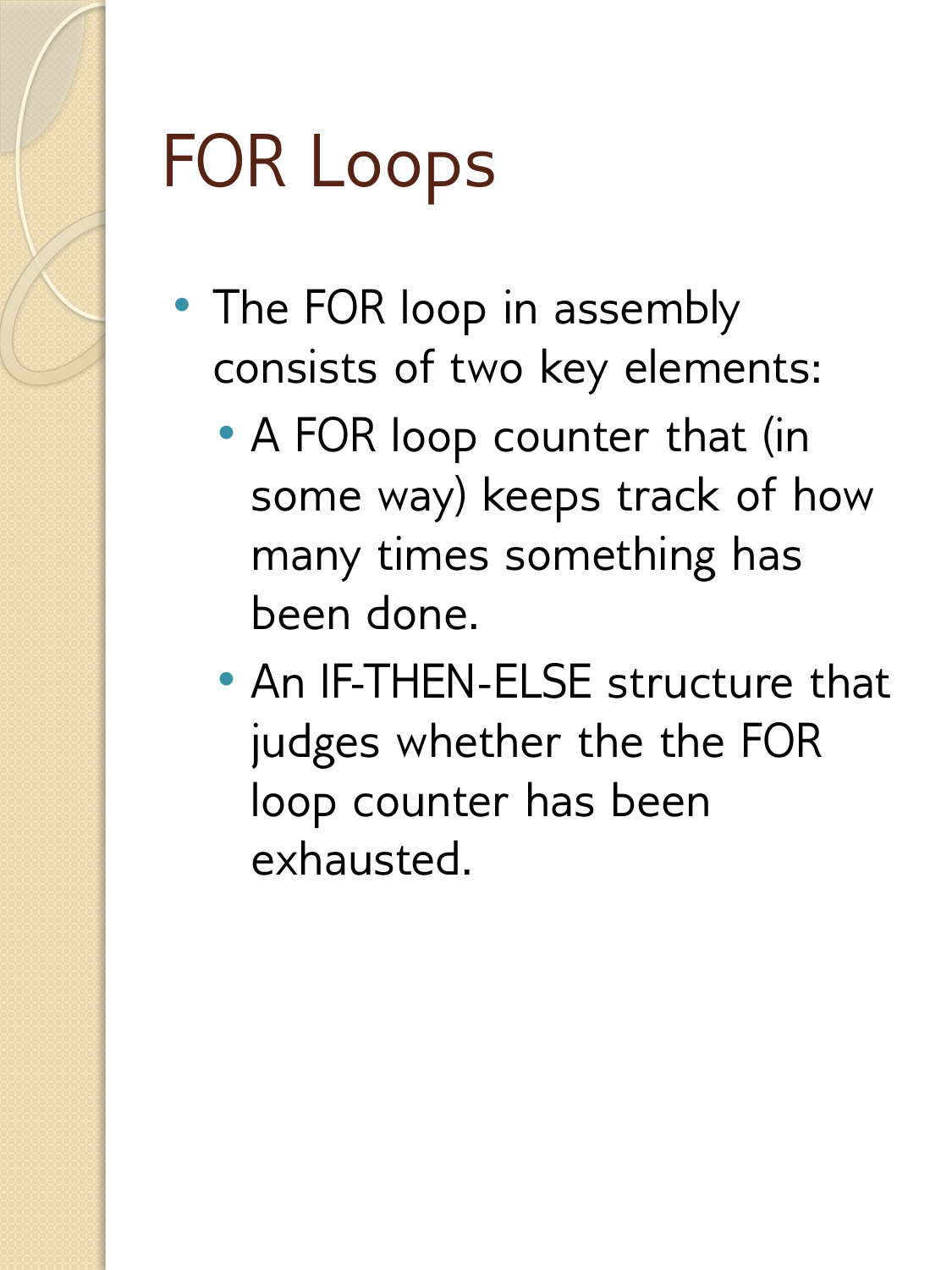

# FOR Loops
The FOR loop in assembly consists of two key elements:
A FOR loop counter that (in some way) keeps track of how many times something has been done.
An IF-THEN-ELSE structure that judges whether the the FOR loop counter has been exhausted.